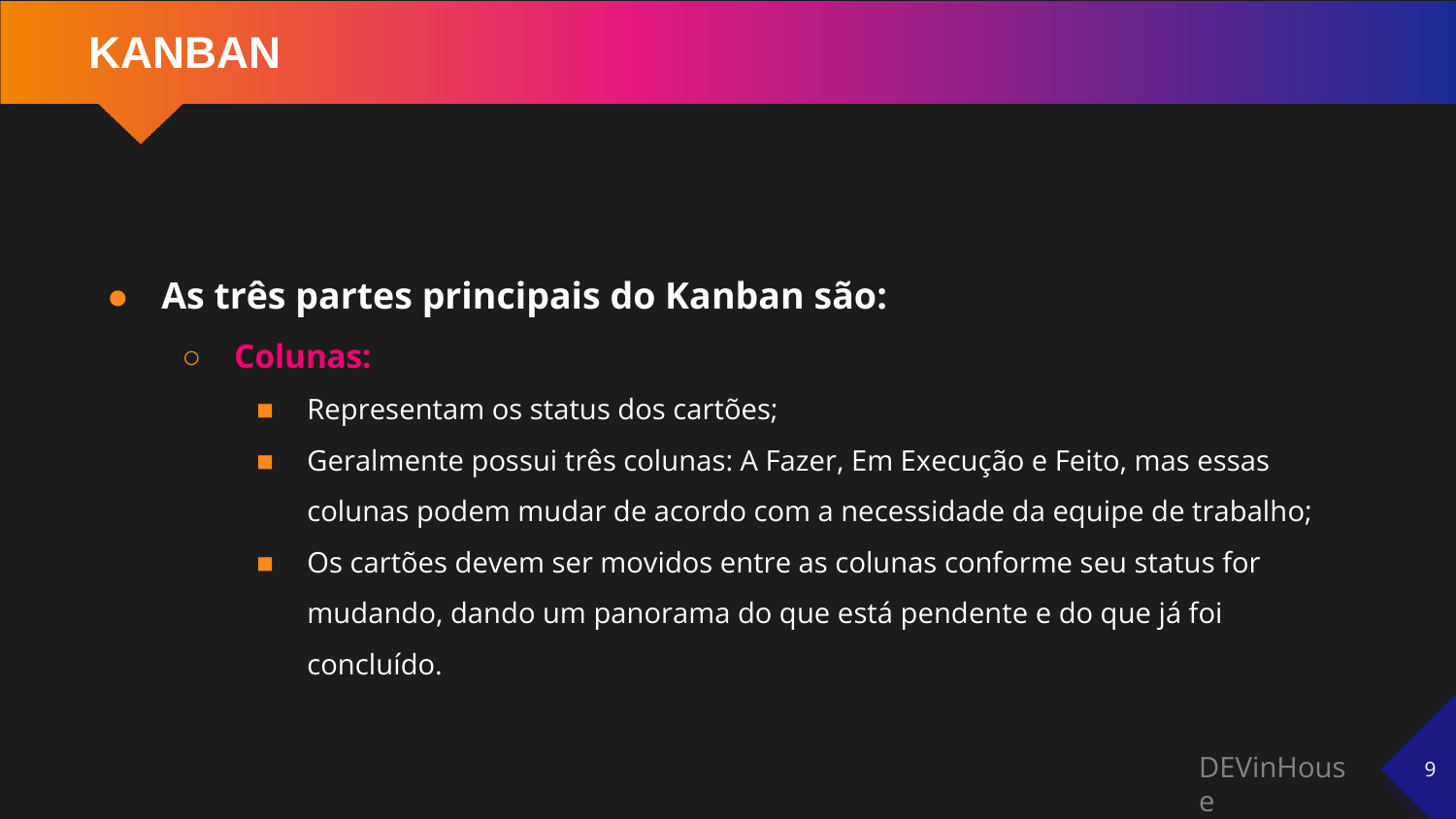

# KANBAN
As três partes principais do Kanban são:
Colunas:
Representam os status dos cartões;
Geralmente possui três colunas: A Fazer, Em Execução e Feito, mas essas colunas podem mudar de acordo com a necessidade da equipe de trabalho;
Os cartões devem ser movidos entre as colunas conforme seu status for mudando, dando um panorama do que está pendente e do que já foi concluído.
9